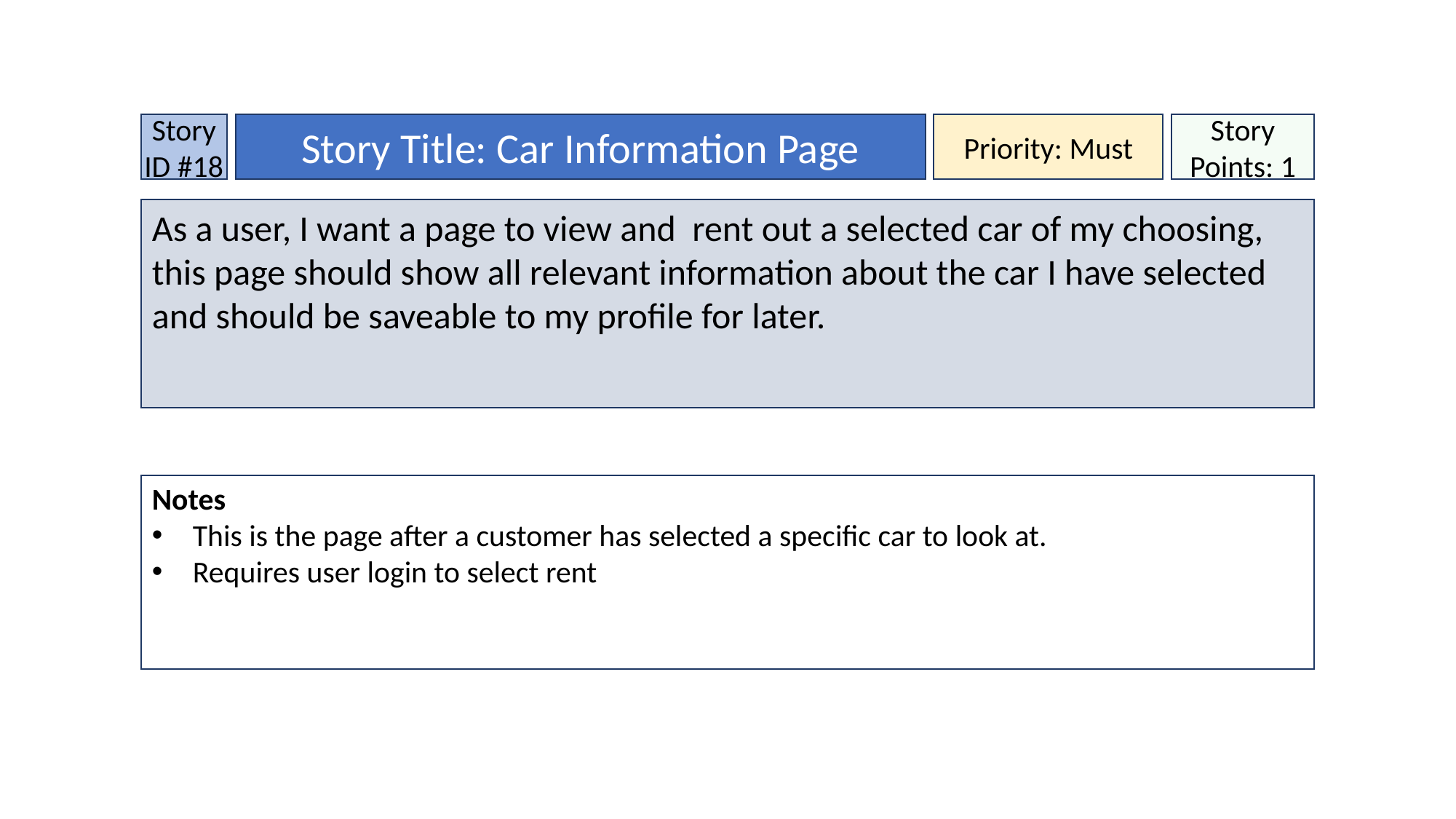

Story ID #18
Story Title: Car Information Page
Priority: Must
Story Points: 1
As a user, I want a page to view and  rent out a selected car of my choosing, this page should show all relevant information about the car I have selected and should be saveable to my profile for later.
Notes
This is the page after a customer has selected a specific car to look at.
Requires user login to select rent